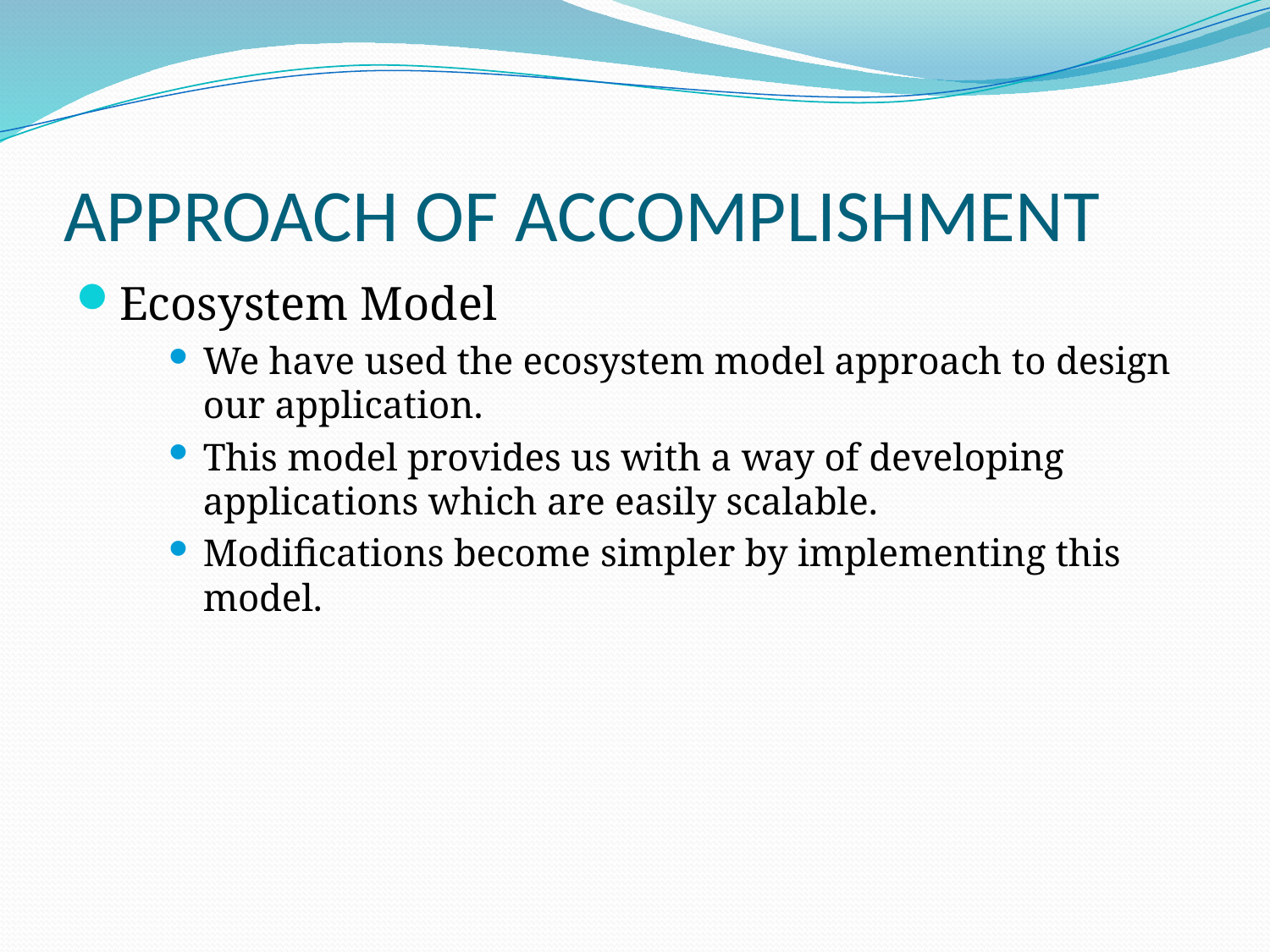

# APPROACH OF ACCOMPLISHMENT
Ecosystem Model
We have used the ecosystem model approach to design our application.
This model provides us with a way of developing applications which are easily scalable.
Modifications become simpler by implementing this model.